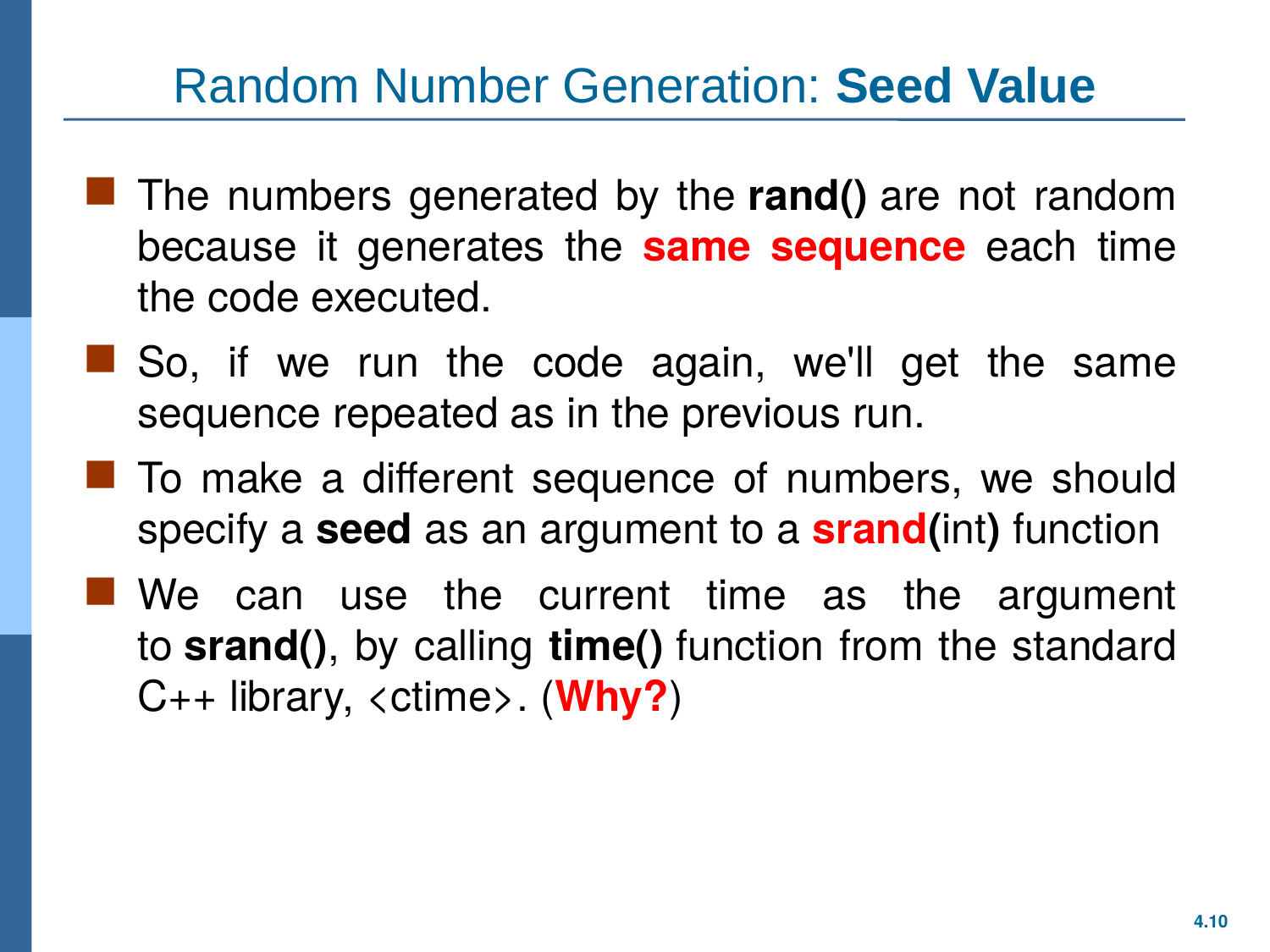

# Random Number Generation: Seed Value
The numbers generated by the rand() are not random because it generates the same sequence each time the code executed.
So, if we run the code again, we'll get the same sequence repeated as in the previous run.
To make a different sequence of numbers, we should specify a seed as an argument to a srand(int) function
We can use the current time as the argument to srand(), by calling time() function from the standard C++ library, <ctime>. (Why?)